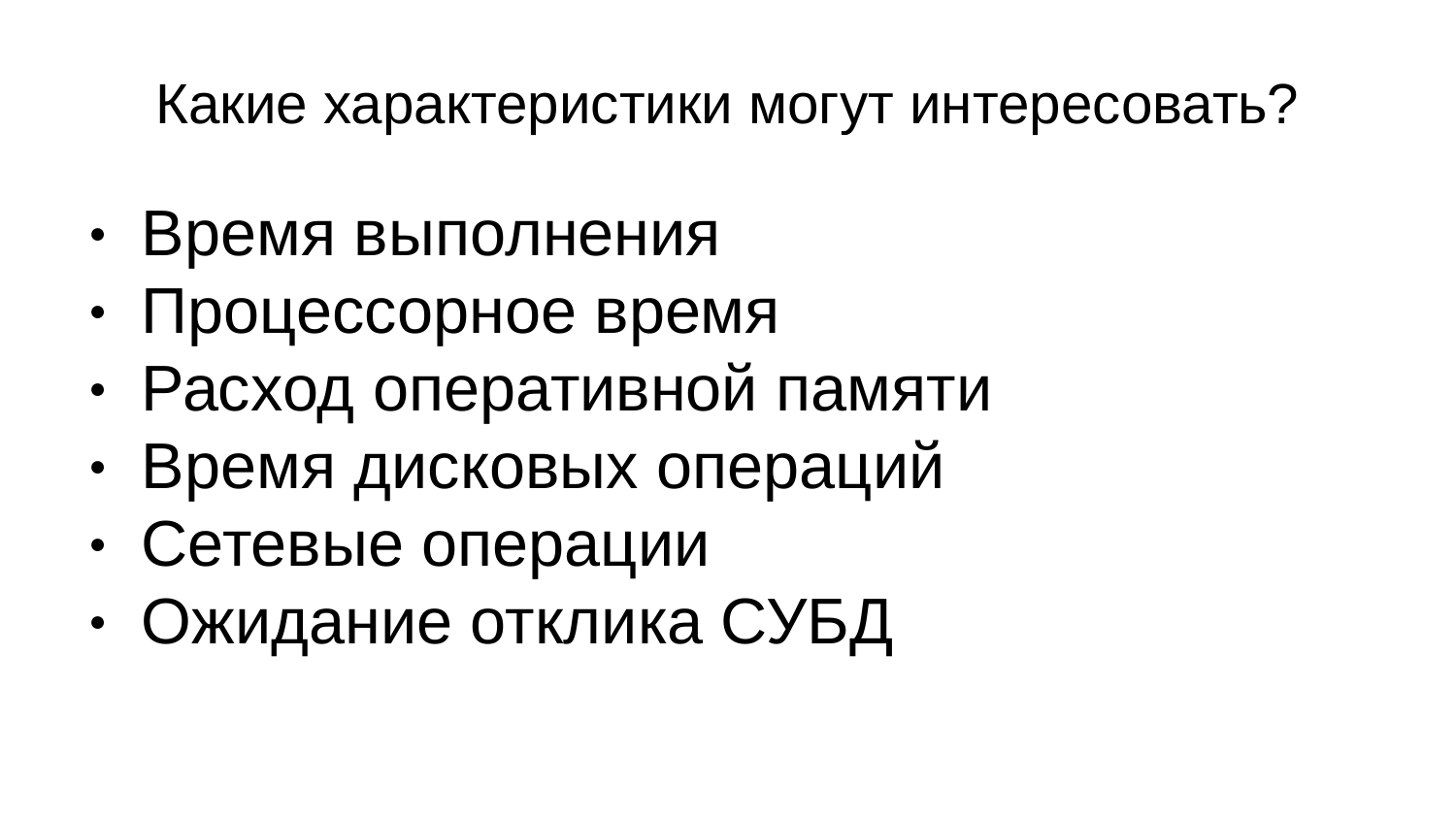

Какие характеристики могут интересовать?
Время выполнения
Процессорное время
Расход оперативной памяти
Время дисковых операций
Сетевые операции
Ожидание отклика СУБД